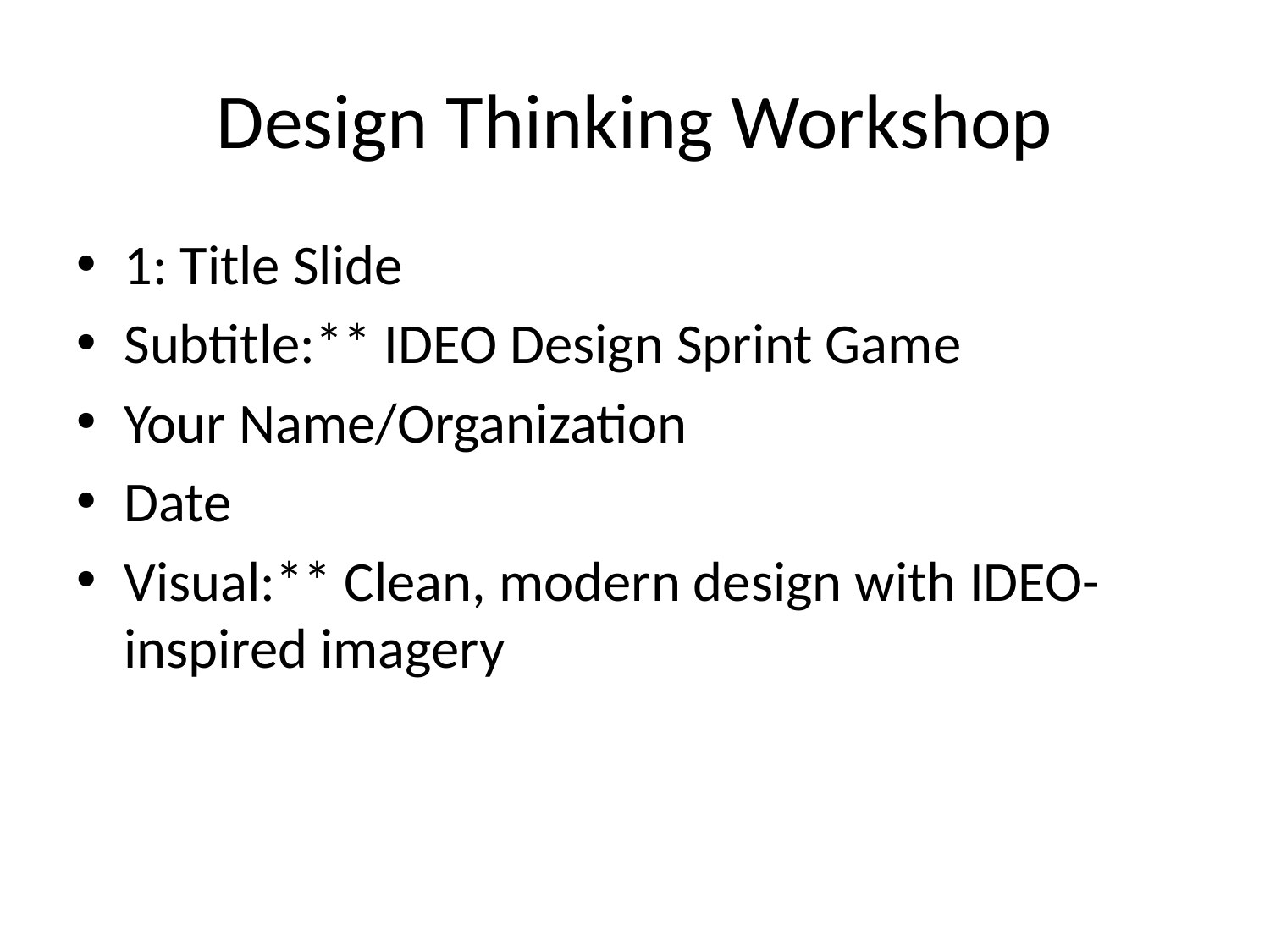

# Design Thinking Workshop
1: Title Slide
Subtitle:** IDEO Design Sprint Game
Your Name/Organization
Date
Visual:** Clean, modern design with IDEO-inspired imagery